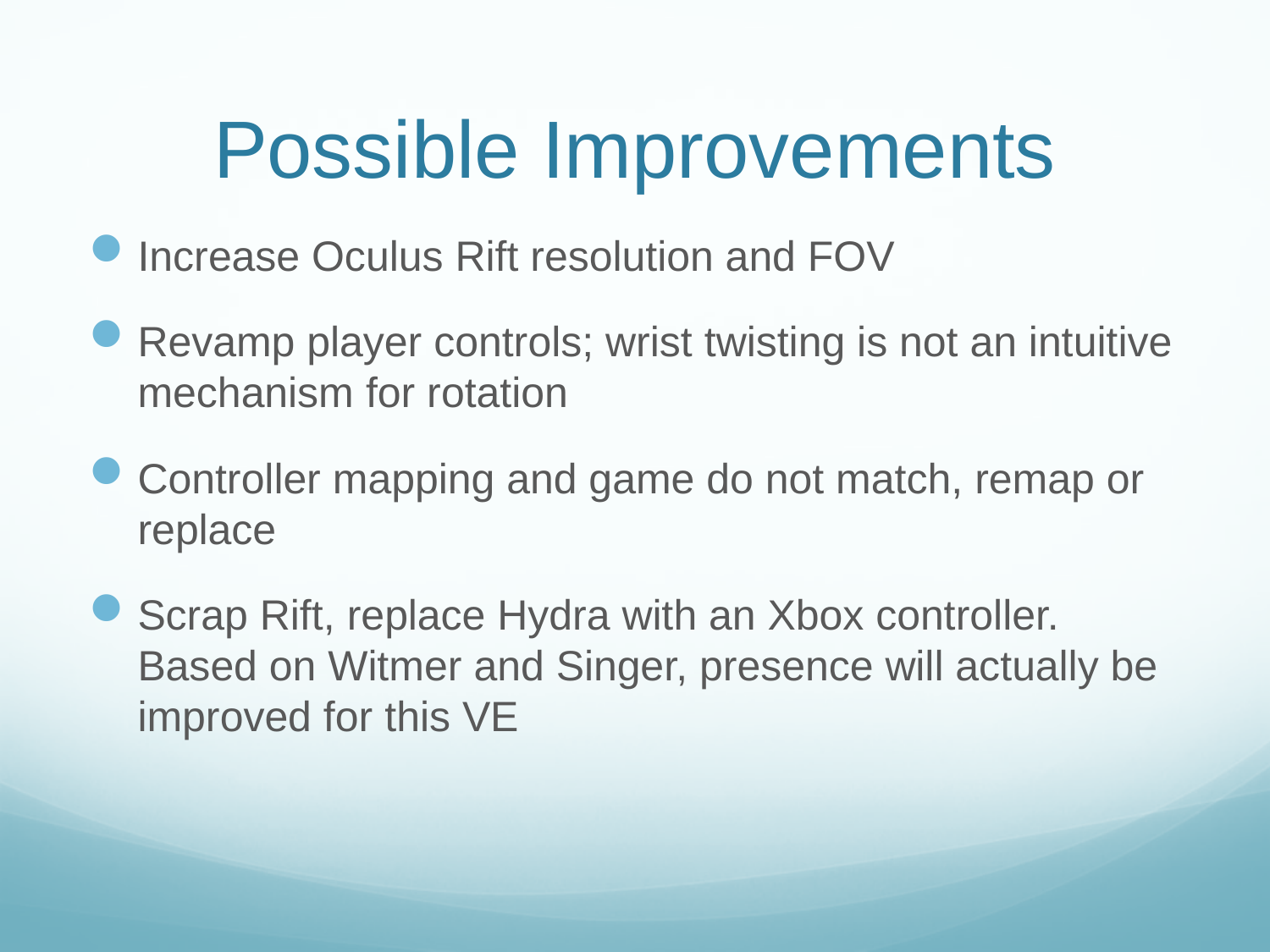

# Possible Improvements
Increase Oculus Rift resolution and FOV
Revamp player controls; wrist twisting is not an intuitive mechanism for rotation
Controller mapping and game do not match, remap or replace
Scrap Rift, replace Hydra with an Xbox controller. Based on Witmer and Singer, presence will actually be improved for this VE